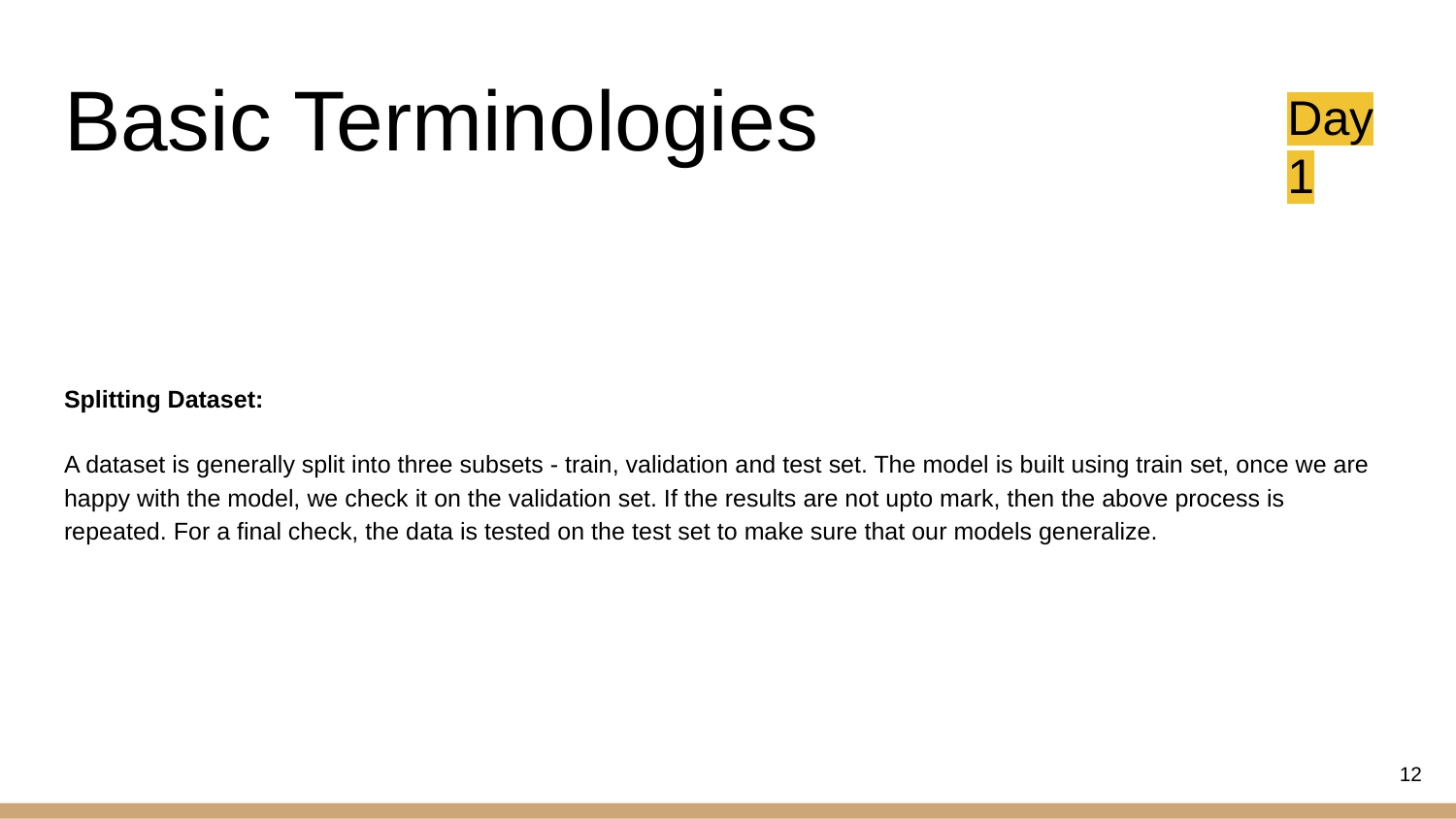

# Basic Terminologies
Day 1
Splitting Dataset:
A dataset is generally split into three subsets - train, validation and test set. The model is built using train set, once we are happy with the model, we check it on the validation set. If the results are not upto mark, then the above process is repeated. For a final check, the data is tested on the test set to make sure that our models generalize.
12